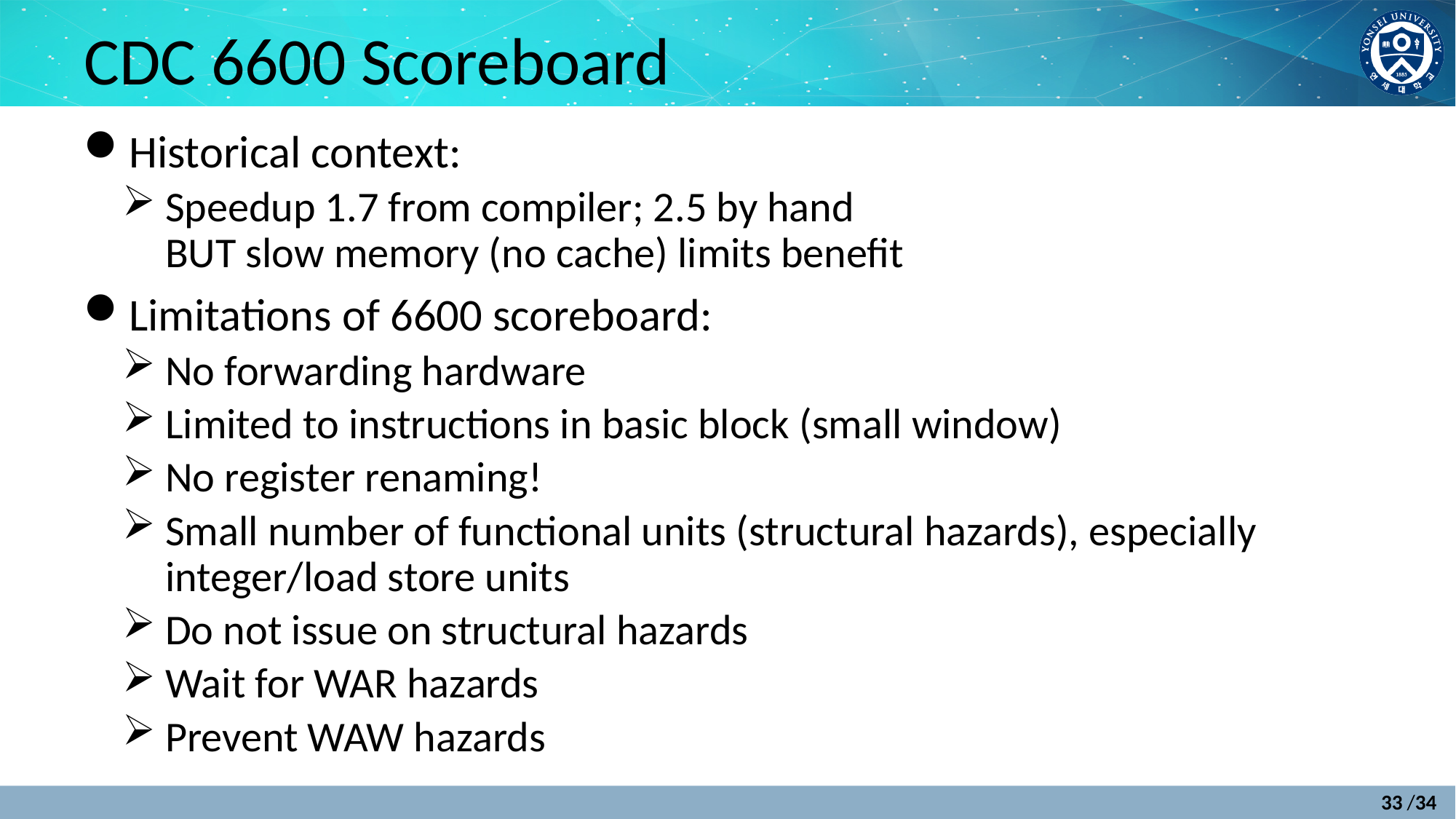

# CDC 6600 Scoreboard
Historical context:
Speedup 1.7 from compiler; 2.5 by hand
BUT slow memory (no cache) limits benefit
Limitations of 6600 scoreboard:
No forwarding hardware
Limited to instructions in basic block (small window)
No register renaming!
Small number of functional units (structural hazards), especially integer/load store units
Do not issue on structural hazards
Wait for WAR hazards
Prevent WAW hazards
33